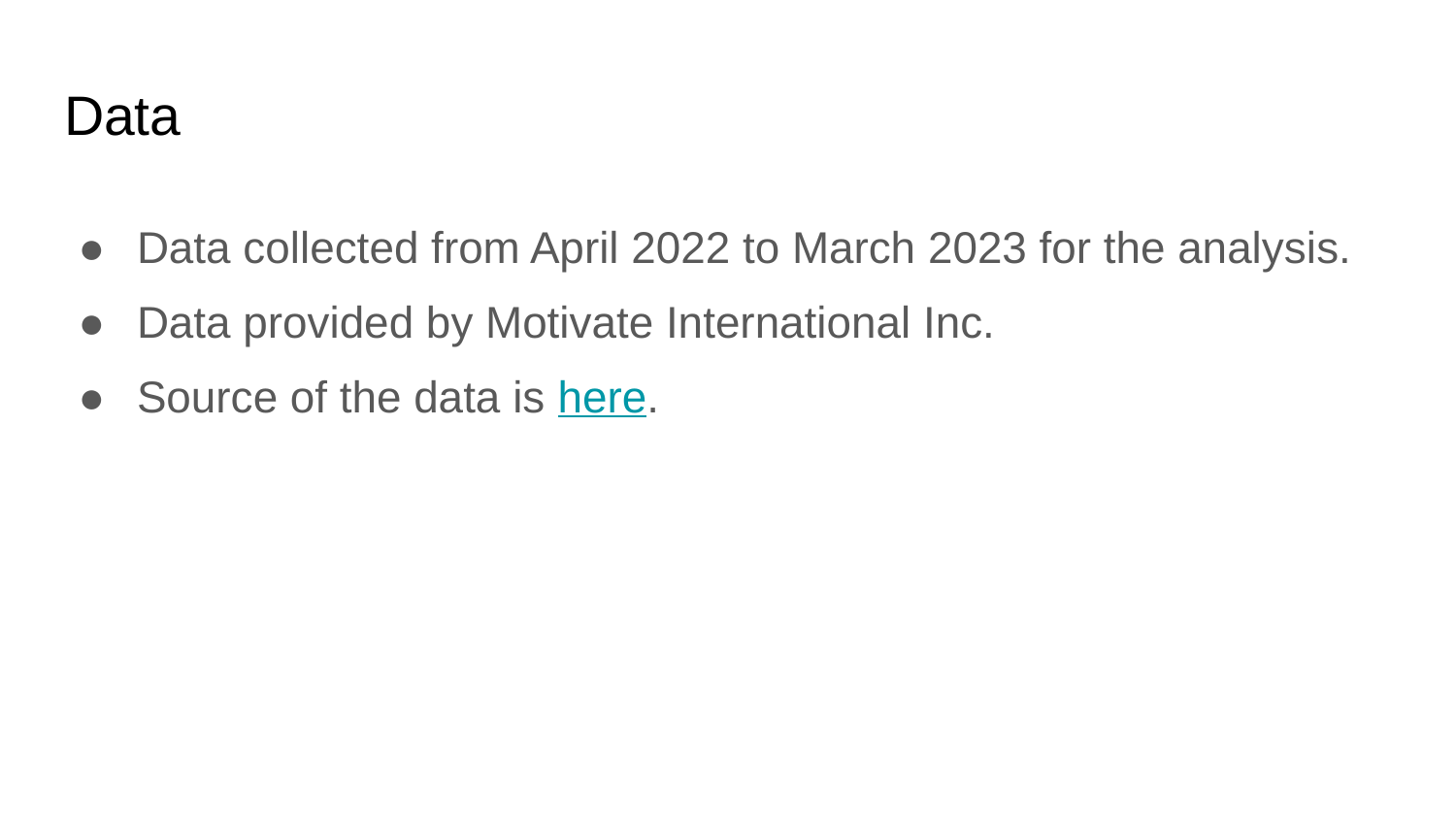

# Data
Data collected from April 2022 to March 2023 for the analysis.
Data provided by Motivate International Inc.
Source of the data is here.